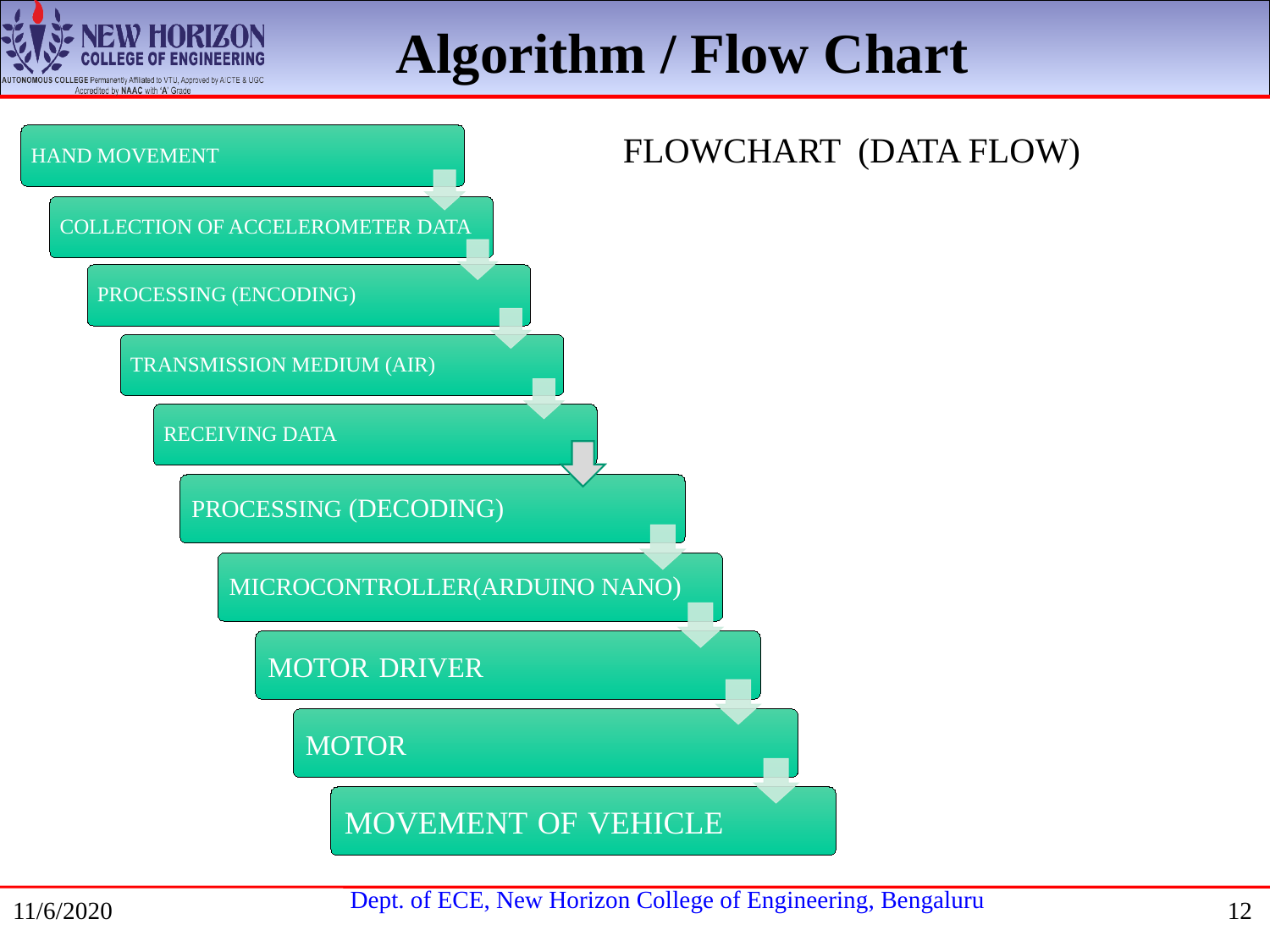

Algorithm / Flow Chart
FLOWCHART  (DATA FLOW)
HAND MOVEMENT
COLLECTION OF ACCELEROMETER DATA
PROCESSING (ENCODING)
TRANSMISSION MEDIUM (AIR)
RECEIVING DATA

PROCESSING (DECODING)
MICROCONTROLLER(ARDUINO NANO)
MOTOR DRIVER
MOTOR
MOVEMENT OF VEHICLE

11/6/2020
12